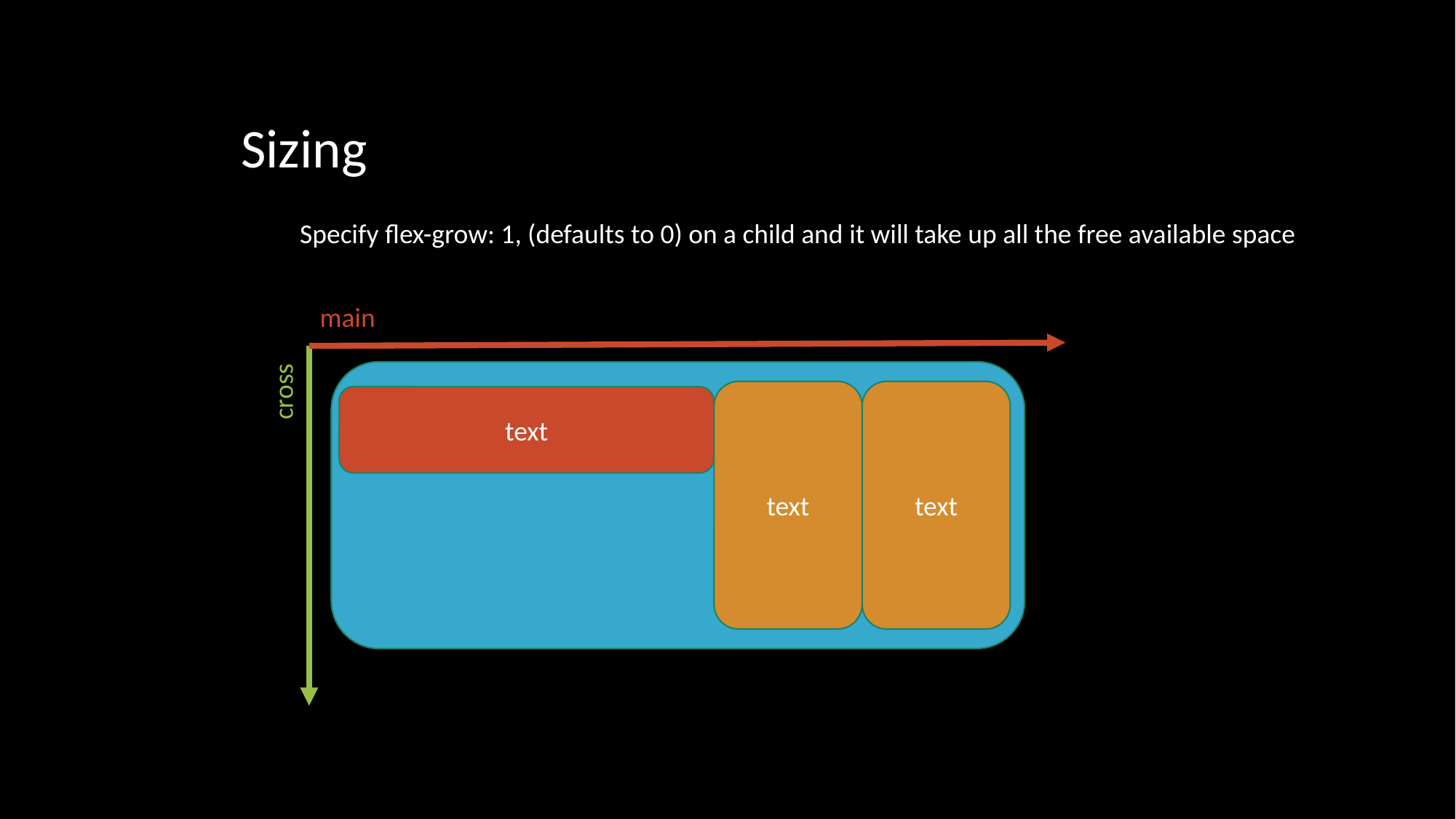

Sizing
Specify flex-grow: 1, (defaults to 0) on a child and it will take up all the free available space
main

cross
text
text
text